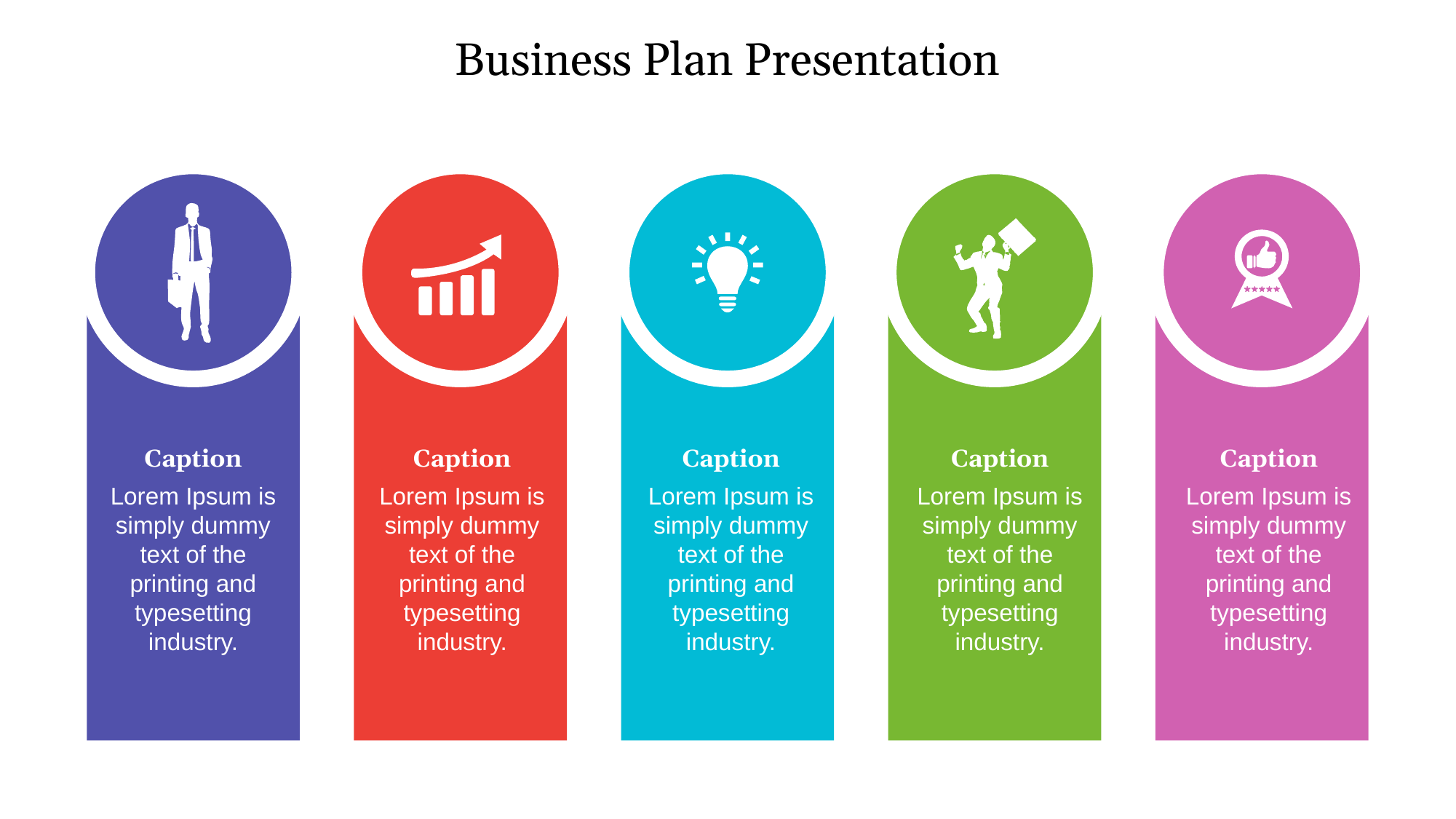

Business Plan Presentation

Caption
Lorem Ipsum is simply dummy text of the printing and typesetting industry.
Caption
Lorem Ipsum is simply dummy text of the printing and typesetting industry.
Caption
Lorem Ipsum is simply dummy text of the printing and typesetting industry.
Caption
Lorem Ipsum is simply dummy text of the printing and typesetting industry.
Caption
Lorem Ipsum is simply dummy text of the printing and typesetting industry.